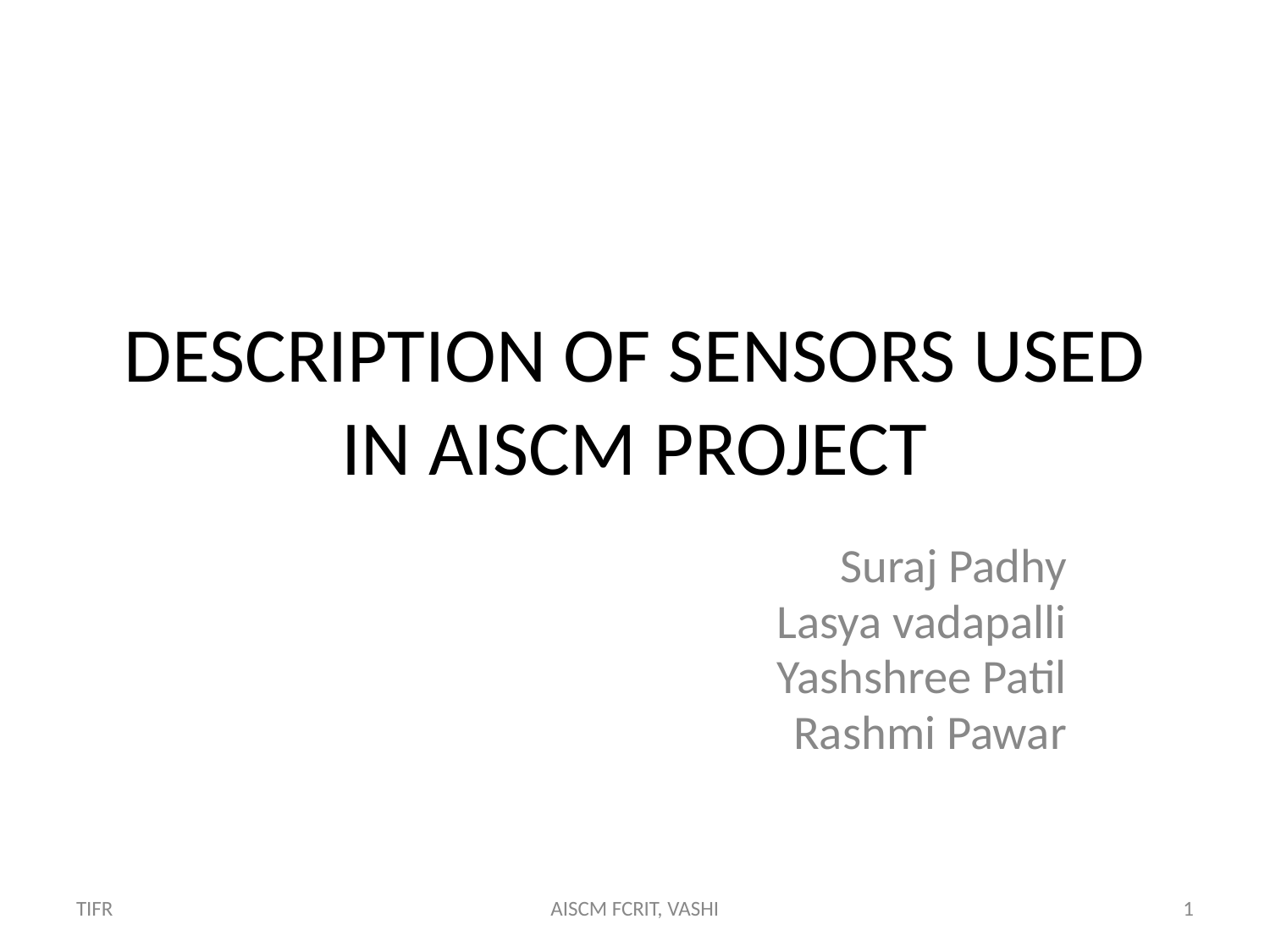

# DESCRIPTION OF SENSORS USED IN AISCM PROJECT
Suraj Padhy
Lasya vadapalli
Yashshree Patil
Rashmi Pawar

TIFR
AISCM FCRIT, VASHI
1